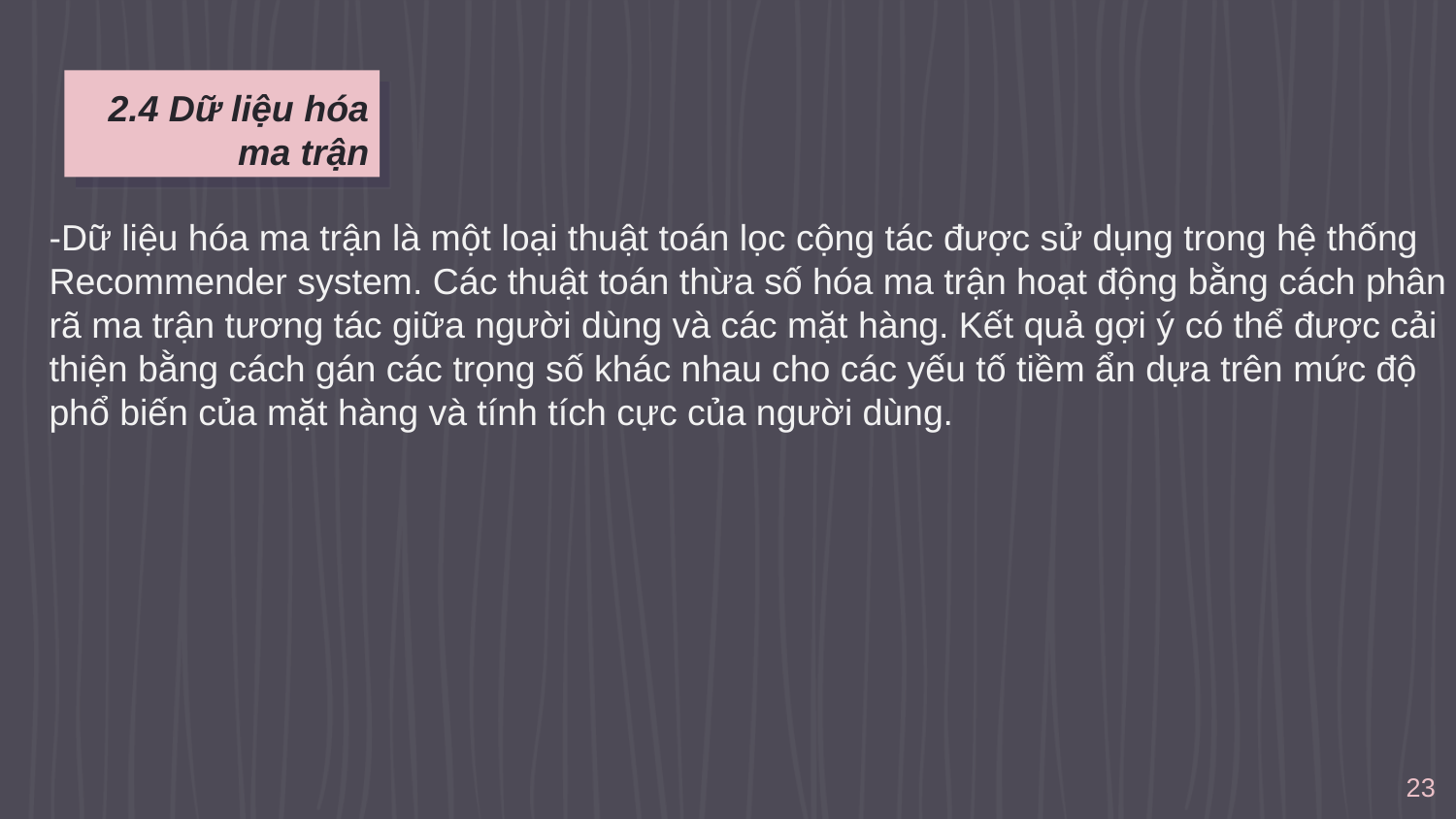

# 2.4 Dữ liệu hóa ma trận
-Dữ liệu hóa ma trận là một loại thuật toán lọc cộng tác được sử dụng trong hệ thống Recommender system. Các thuật toán thừa số hóa ma trận hoạt động bằng cách phân rã ma trận tương tác giữa người dùng và các mặt hàng. Kết quả gợi ý có thể được cải thiện bằng cách gán các trọng số khác nhau cho các yếu tố tiềm ẩn dựa trên mức độ phổ biến của mặt hàng và tính tích cực của người dùng.
23